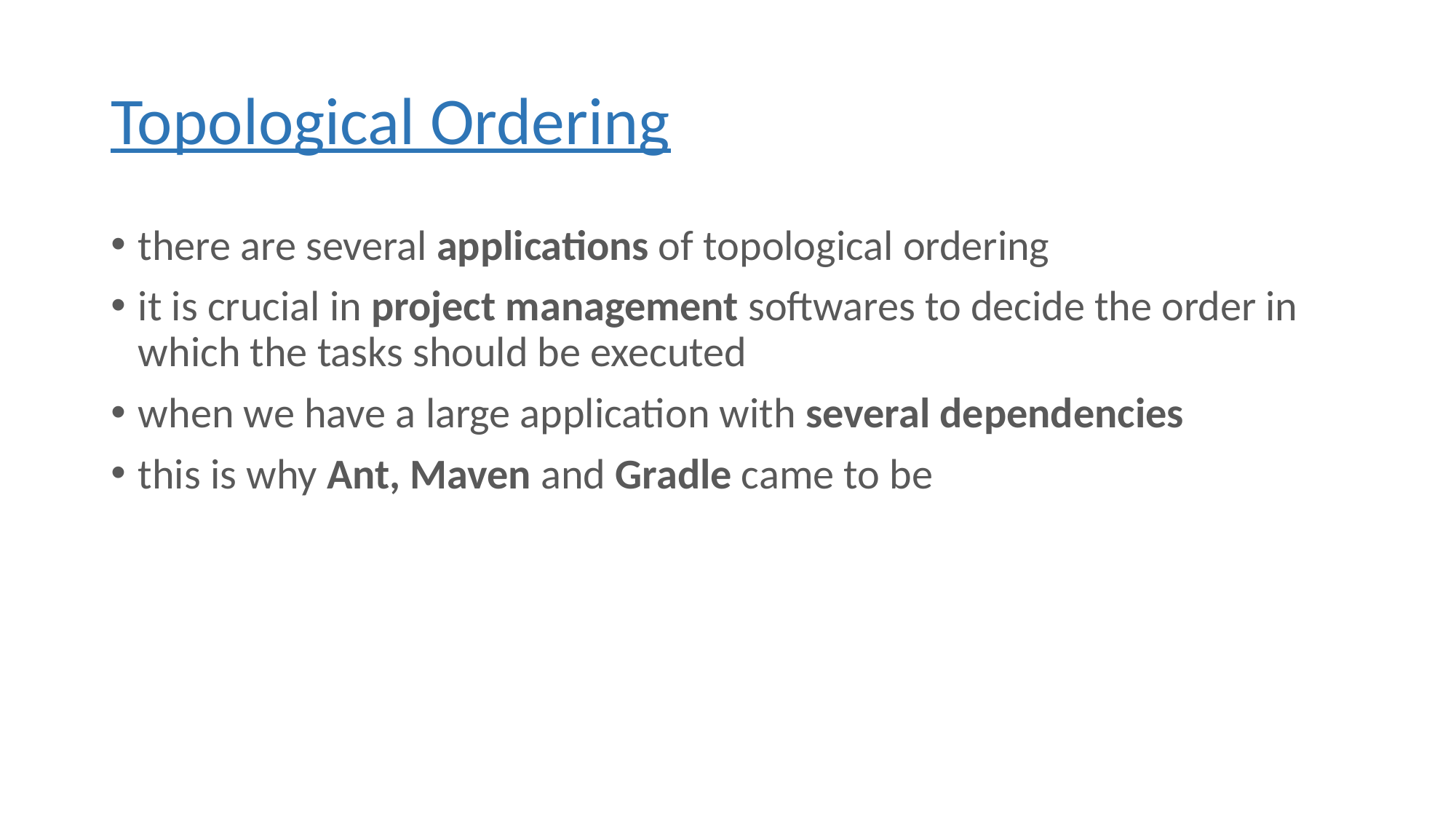

# Topological Ordering
there are several applications of topological ordering
it is crucial in project management softwares to decide the order in which the tasks should be executed
when we have a large application with several dependencies
this is why Ant, Maven and Gradle came to be